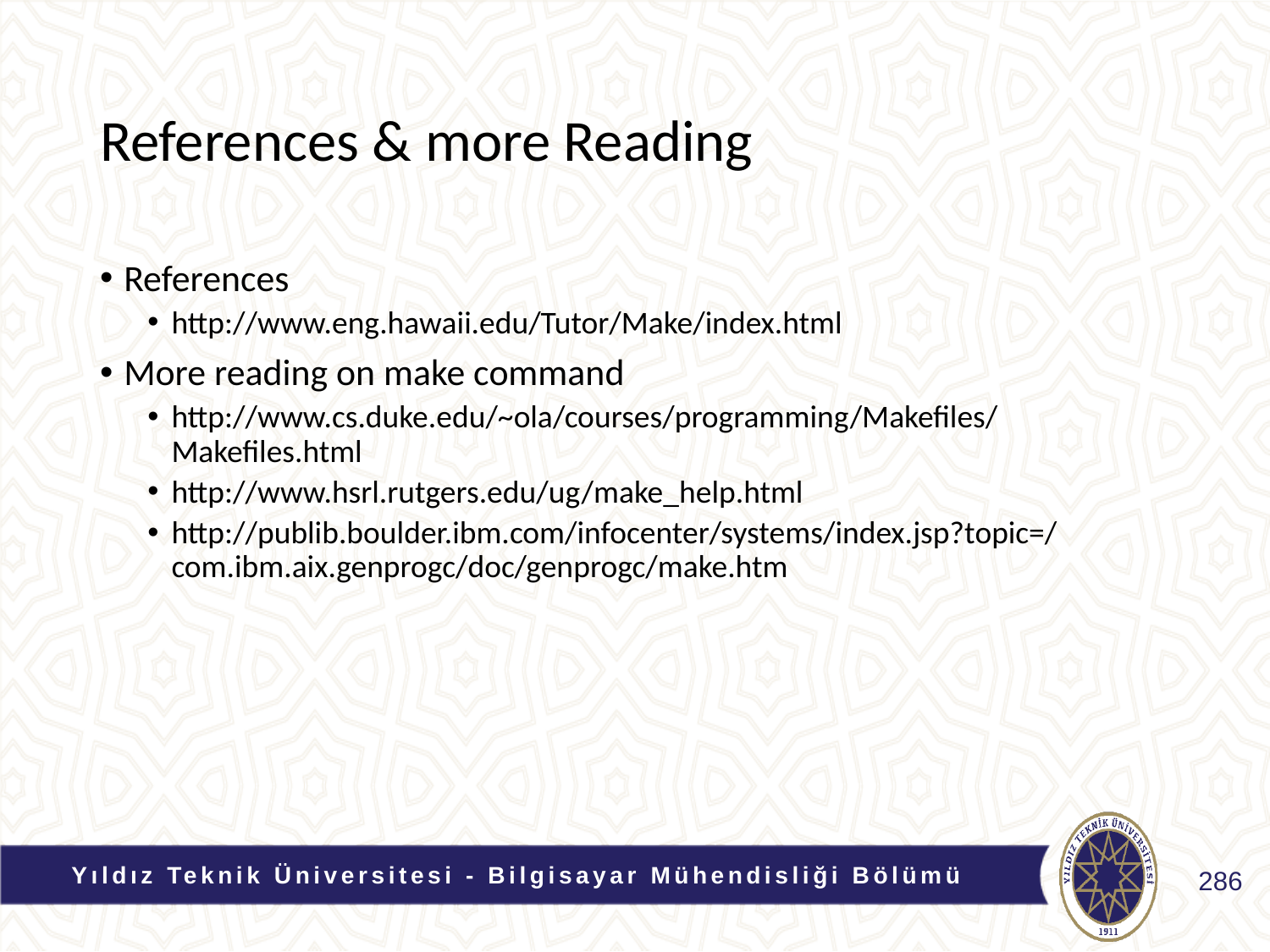

# References & more Reading
References
http://www.eng.hawaii.edu/Tutor/Make/index.html
More reading on make command
http://www.cs.duke.edu/~ola/courses/programming/Makefiles/Makefiles.html
http://www.hsrl.rutgers.edu/ug/make_help.html
http://publib.boulder.ibm.com/infocenter/systems/index.jsp?topic=/com.ibm.aix.genprogc/doc/genprogc/make.htm

Yıldız Teknik Üniversitesi - Bilgisayar Mühendisliği Bölümü
286